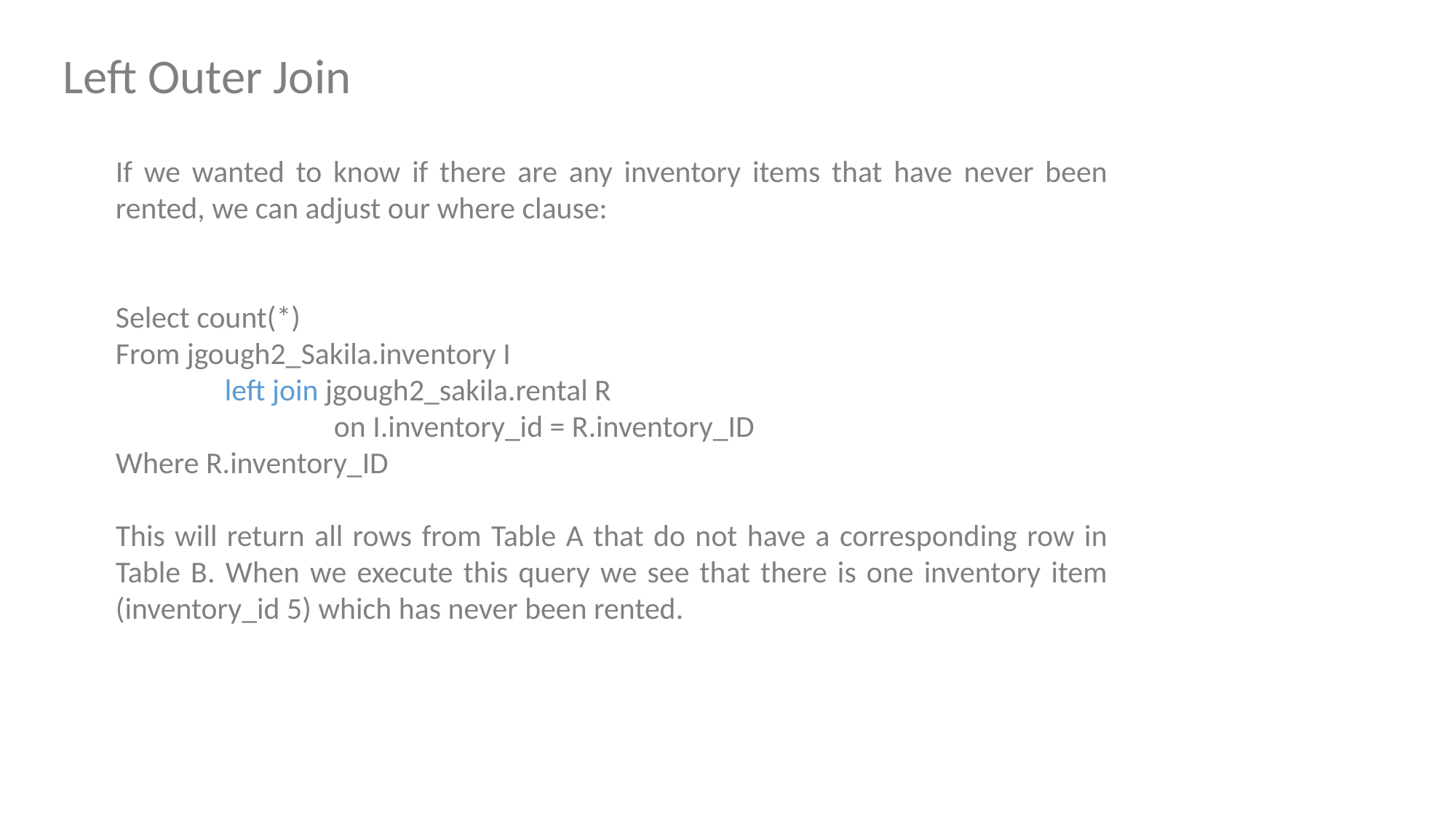

Left Outer Join
If we wanted to know if there are any inventory items that have never been rented, we can adjust our where clause:

Select count(*)
From jgough2_Sakila.inventory I
	left join jgough2_sakila.rental R
		on I.inventory_id = R.inventory_ID
Where R.inventory_ID

This will return all rows from Table A that do not have a corresponding row in Table B. When we execute this query we see that there is one inventory item (inventory_id 5) which has never been rented.